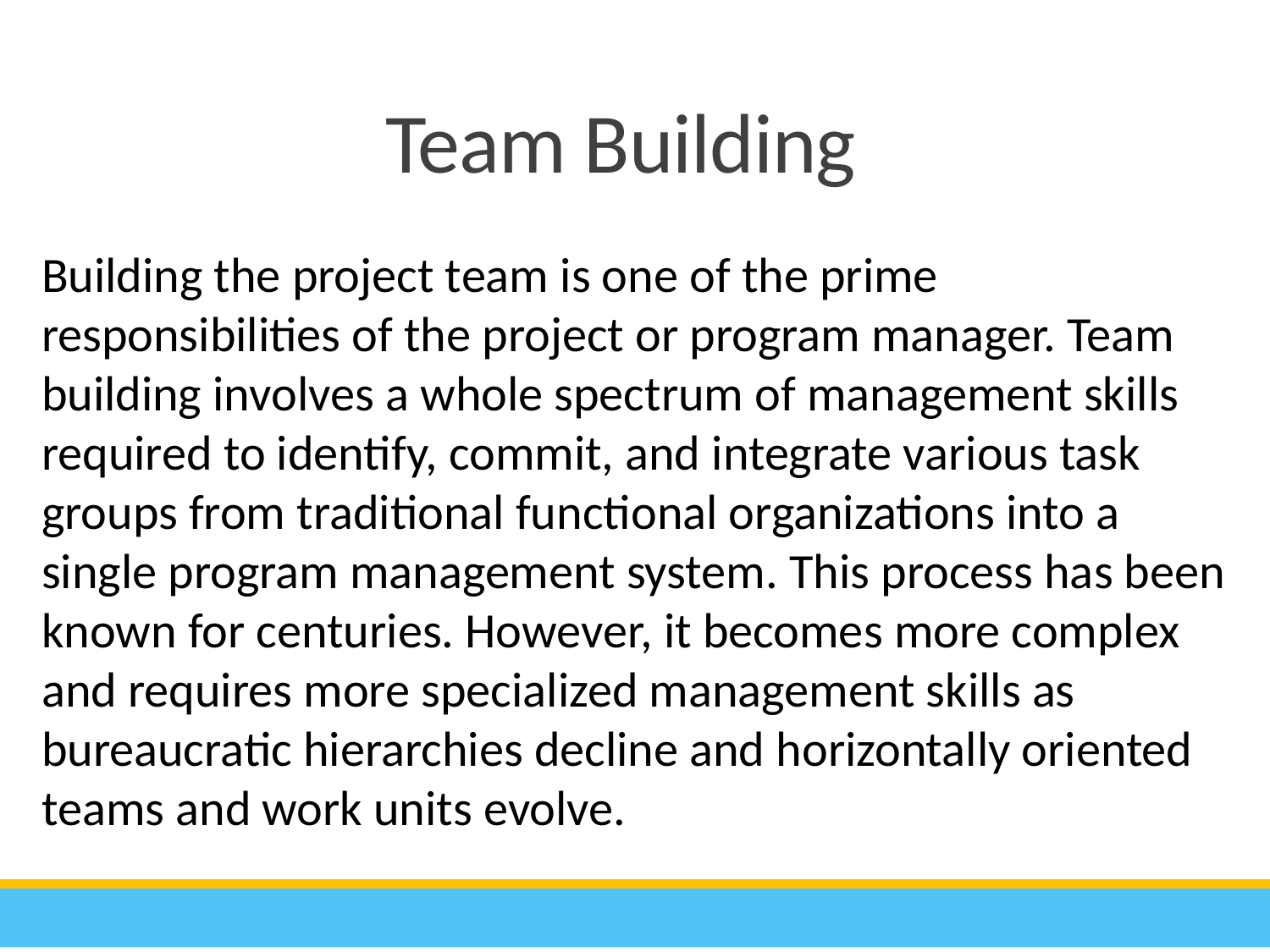

Team Building
Building the project team is one of the prime responsibilities of the project or program manager. Team building involves a whole spectrum of management skills required to identify, commit, and integrate various task groups from traditional functional organizations into a single program management system. This process has been known for centuries. However, it becomes more complex and requires more specialized management skills as bureaucratic hierarchies decline and horizontally oriented teams and work units evolve.